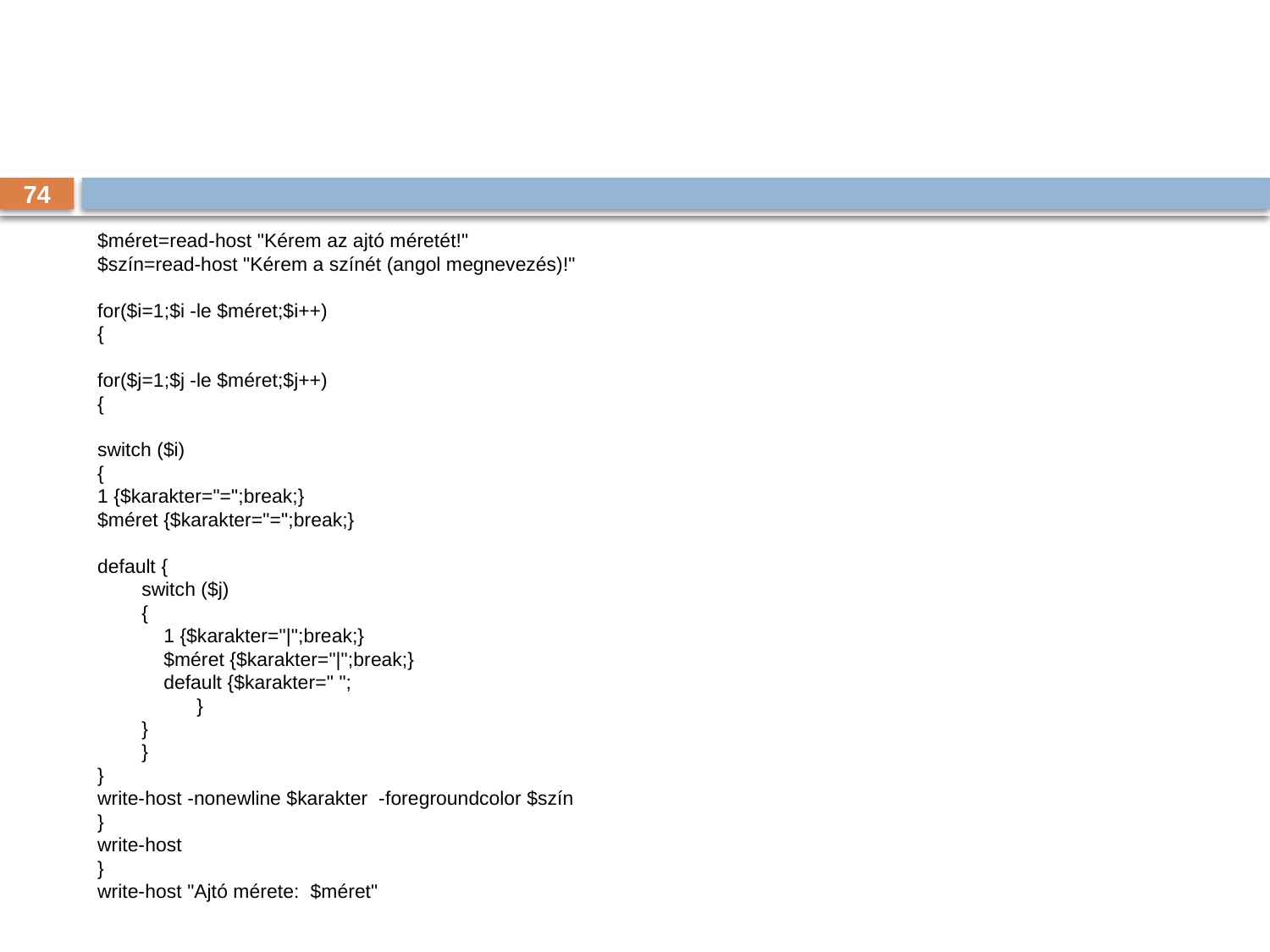

#
74
$méret=read-host "Kérem az ajtó méretét!"
$szín=read-host "Kérem a színét (angol megnevezés)!"

for($i=1;$i -le $méret;$i++)
{

for($j=1;$j -le $méret;$j++)
{

switch ($i)
{
1 {$karakter="=";break;}
$méret {$karakter="=";break;}

default {
        switch ($j)
        {
            1 {$karakter="|";break;}
            $méret {$karakter="|";break;}
            default {$karakter=" ";
                  }
        }
        }
}
write-host -nonewline $karakter  -foregroundcolor $szín
}
write-host
}
write-host "Ajtó mérete:  $méret"